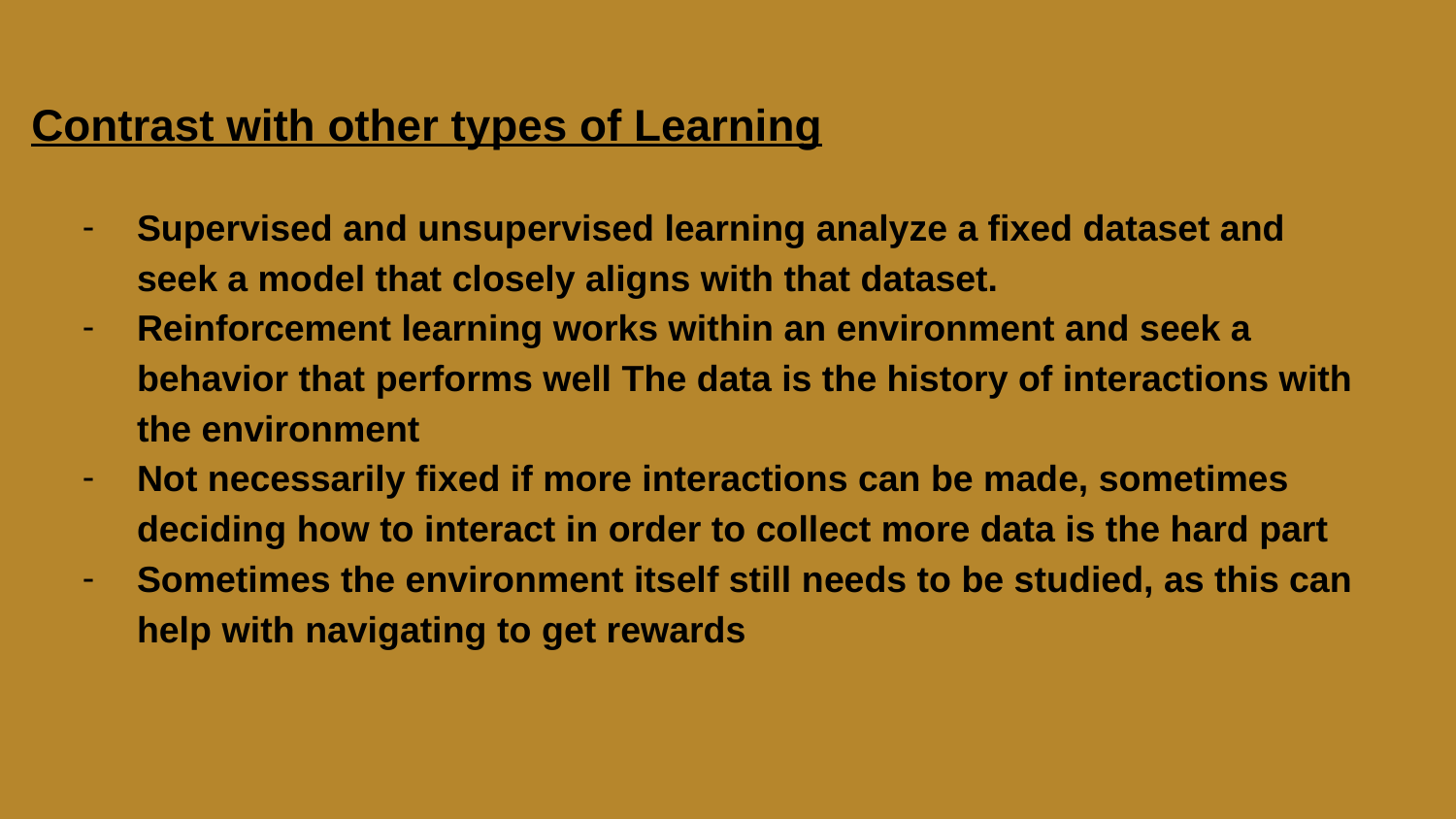

# Contrast with other types of Learning

Supervised and unsupervised learning analyze a fixed dataset and seek a model that closely aligns with that dataset.
Reinforcement learning works within an environment and seek a behavior that performs well The data is the history of interactions with the environment
Not necessarily fixed if more interactions can be made, sometimes deciding how to interact in order to collect more data is the hard part
Sometimes the environment itself still needs to be studied, as this can help with navigating to get rewards